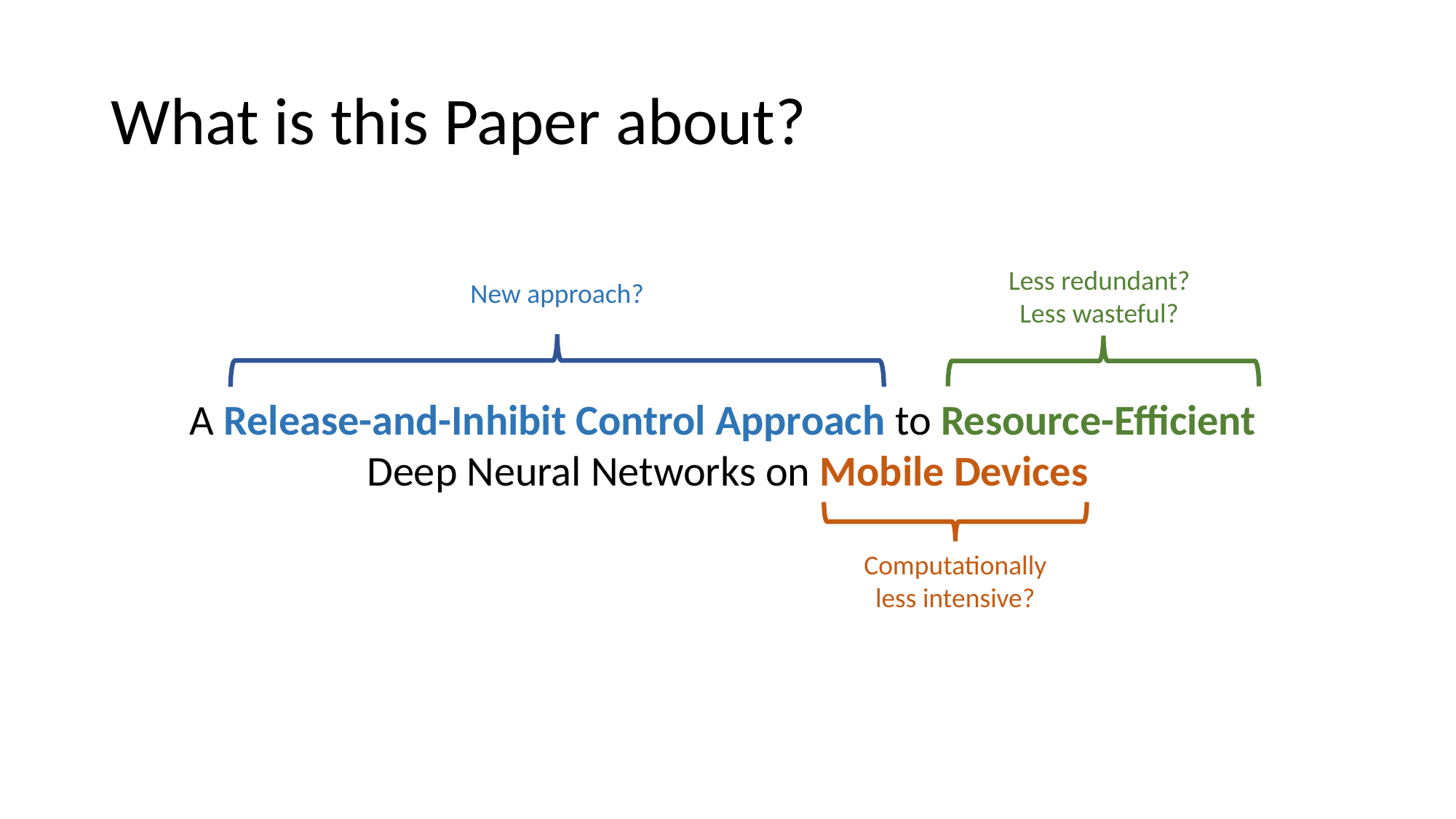

# What is this Paper about?

Less redundant?
Less wasteful?
New approach?
A Release-and-Inhibit Control Approach to Resource-Efficient
Deep Neural Networks on Mobile Devices

Computationally less intensive?